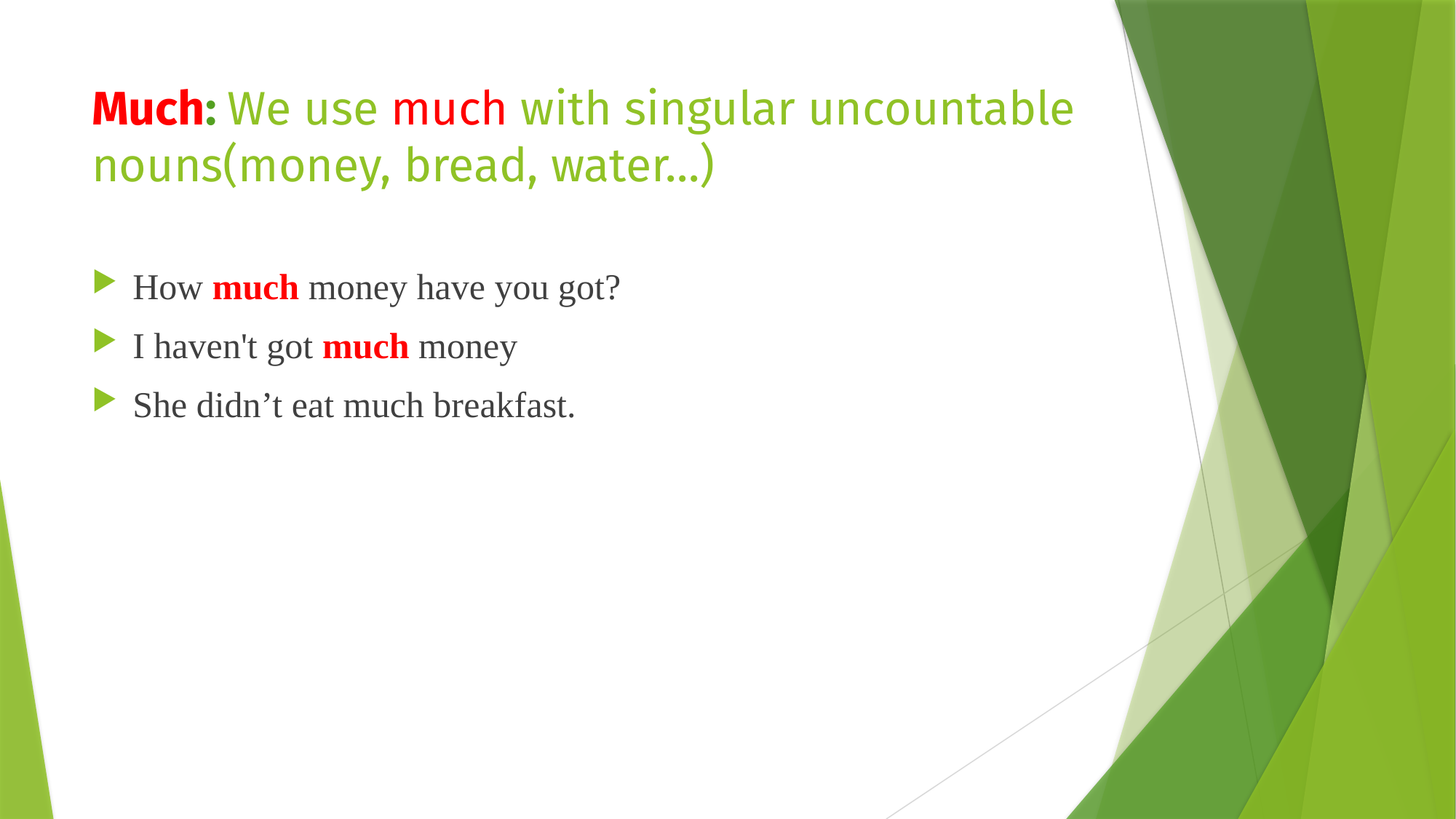

# Much: We use much with singular uncountable nouns(money, bread, water...)
How much money have you got?
I haven't got much money
She didn’t eat much breakfast.